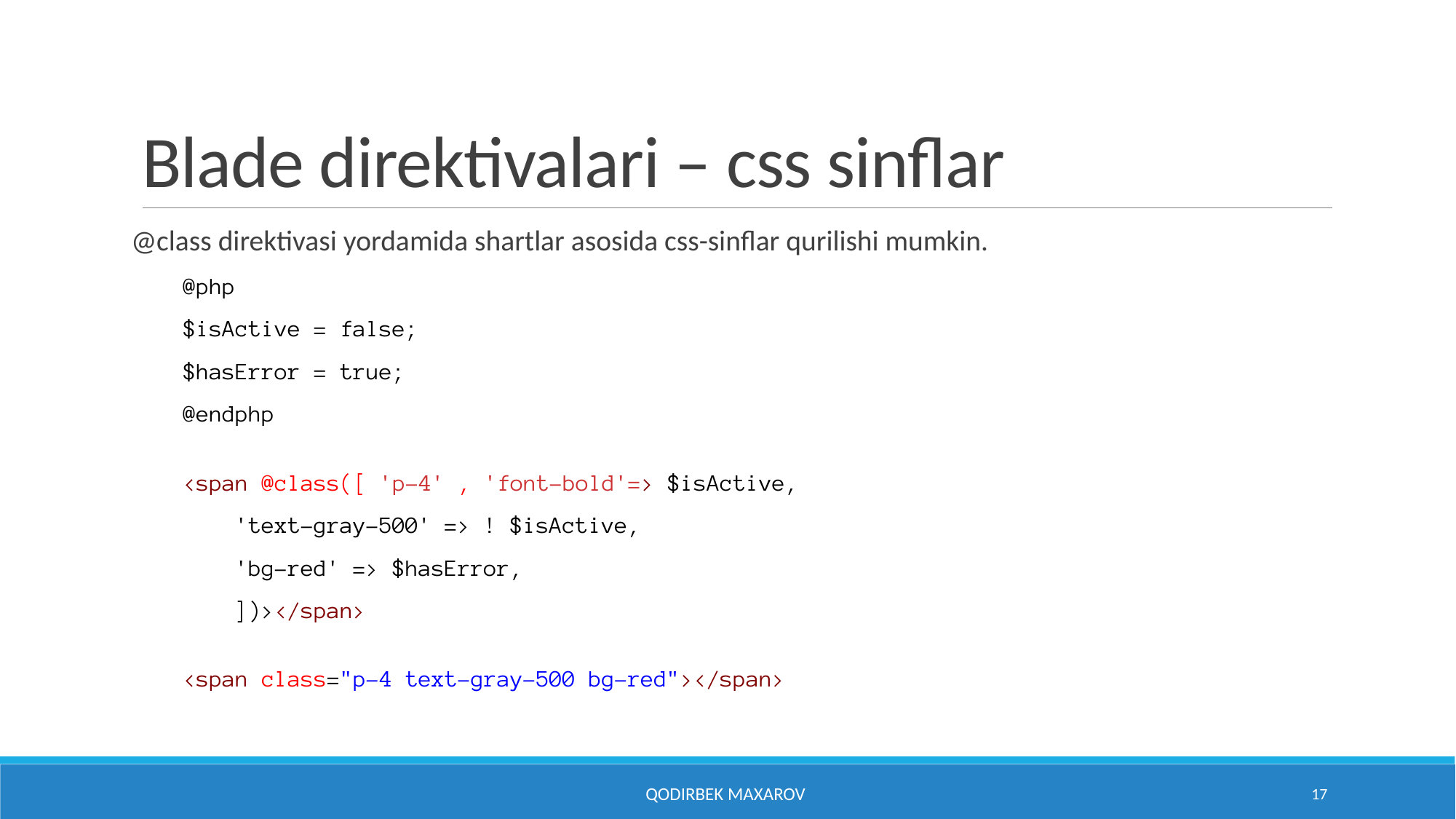

# Blade direktivalari – css sinflar
@class direktivasi yordamida shartlar asosida css-sinflar qurilishi mumkin.
    @php
    $isActive = false;
    $hasError = true;
    @endphp
    <span @class([ 'p-4' , 'font-bold'=> $isActive,
        'text-gray-500' => ! $isActive,
        'bg-red' => $hasError,
        ])></span>
    <span class="p-4 text-gray-500 bg-red"></span>
Qodirbek Maxarov
17